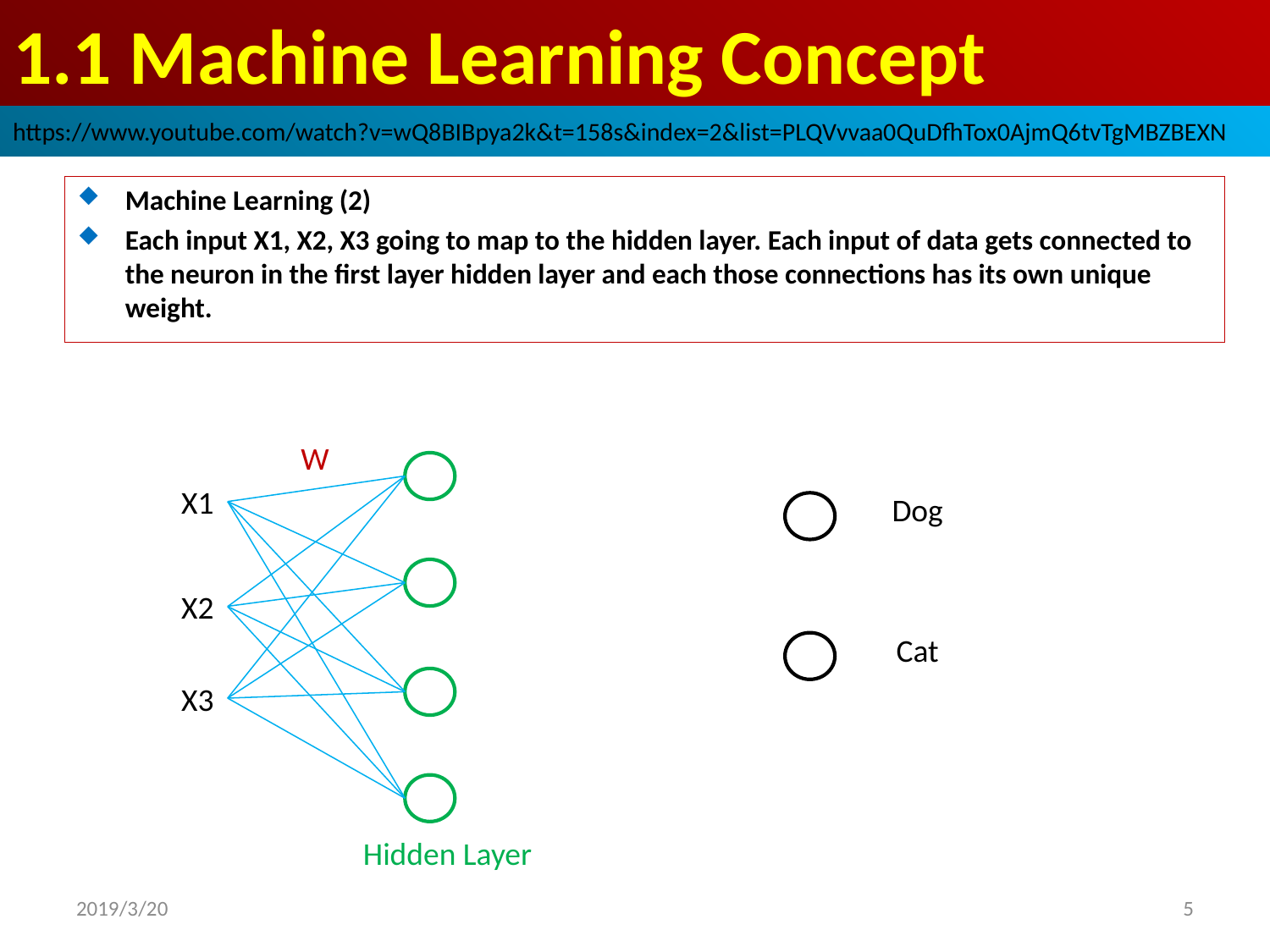

# 1.1 Machine Learning Concept
https://www.youtube.com/watch?v=wQ8BIBpya2k&t=158s&index=2&list=PLQVvvaa0QuDfhTox0AjmQ6tvTgMBZBEXN
Machine Learning (2)
Each input X1, X2, X3 going to map to the hidden layer. Each input of data gets connected to the neuron in the first layer hidden layer and each those connections has its own unique weight.
W

X1
Dog

X2
Cat

X3

Hidden Layer
2019/3/20
5